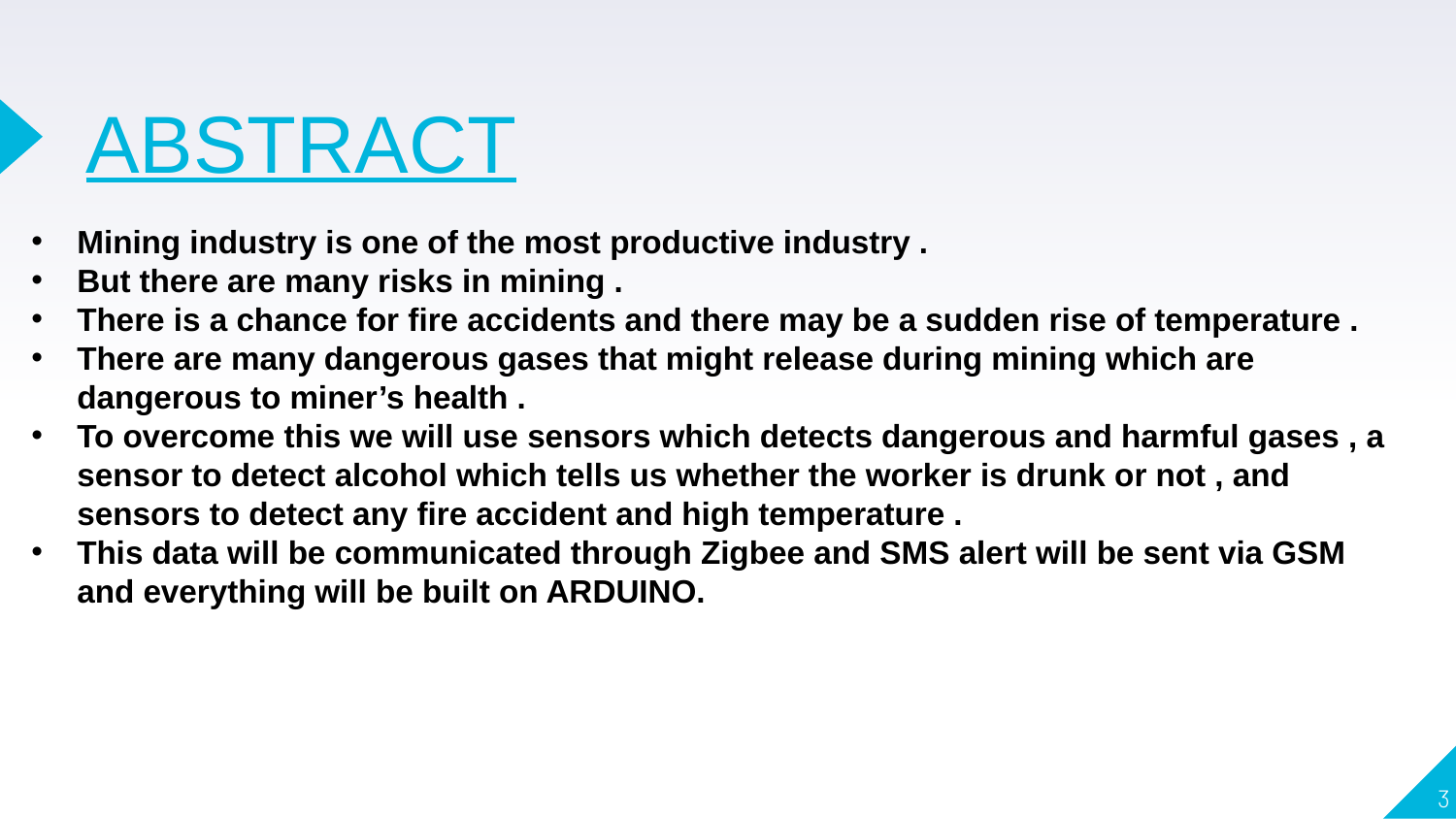

# ABSTRACT
Mining industry is one of the most productive industry .
But there are many risks in mining .
There is a chance for fire accidents and there may be a sudden rise of temperature .
There are many dangerous gases that might release during mining which are dangerous to miner’s health .
To overcome this we will use sensors which detects dangerous and harmful gases , a sensor to detect alcohol which tells us whether the worker is drunk or not , and sensors to detect any fire accident and high temperature .
This data will be communicated through Zigbee and SMS alert will be sent via GSM and everything will be built on ARDUINO.

3